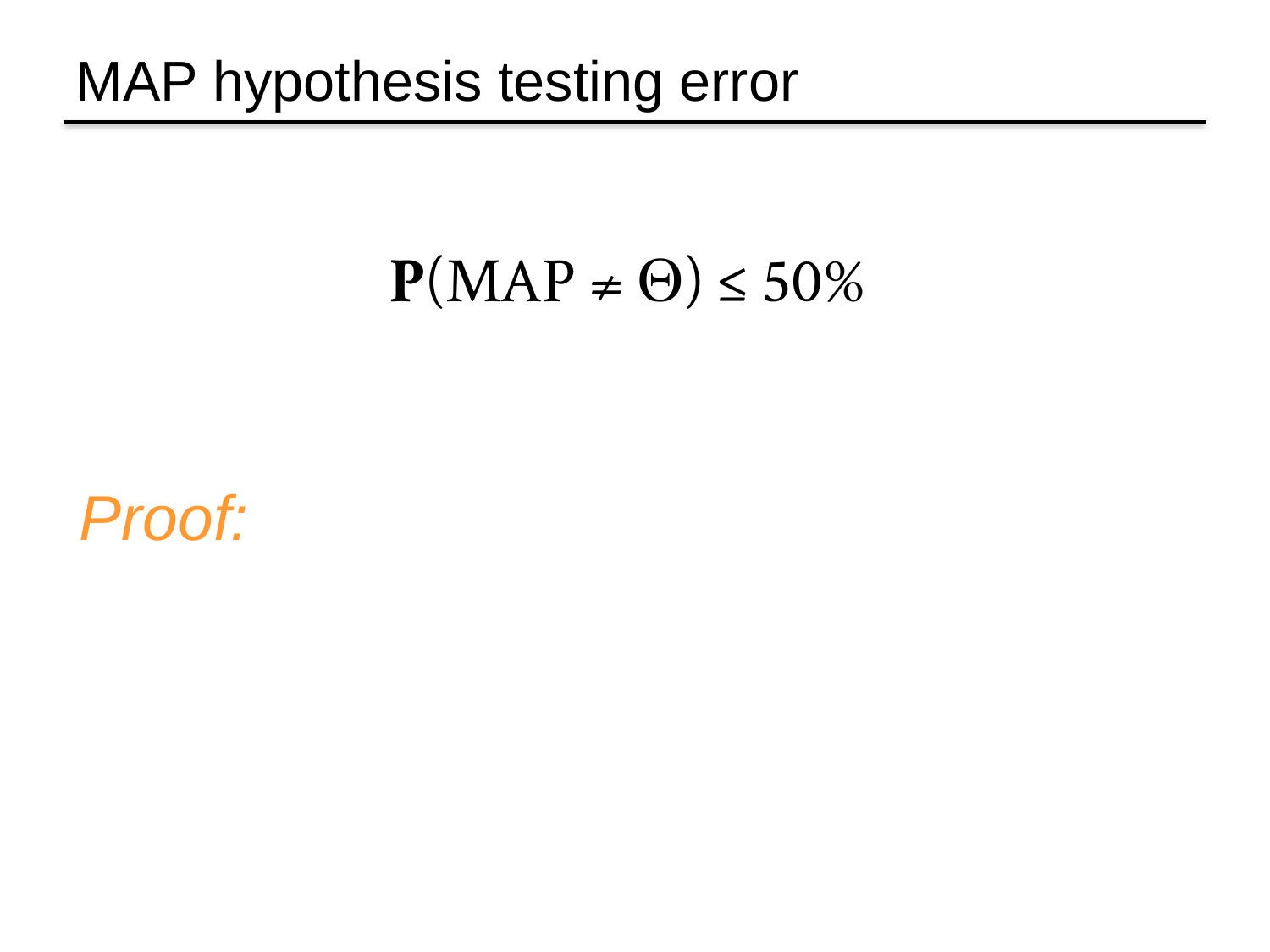

# MAP hypothesis testing error
P(MAP ≠ Θ) ≤ 50%
Proof: